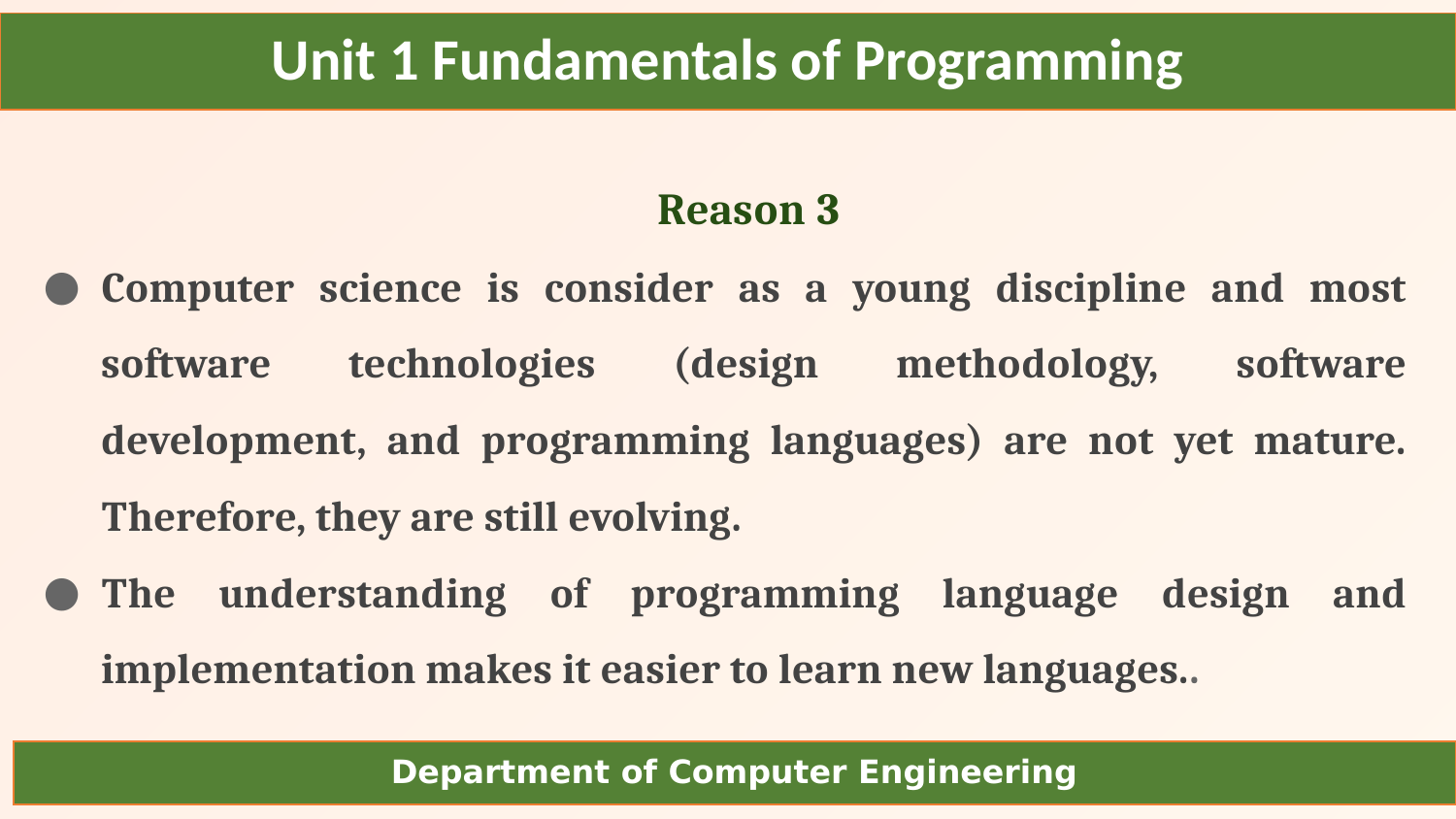

Unit 1 Fundamentals of Programming
Reason 3
Computer science is consider as a young discipline and most software technologies (design methodology, software development, and programming languages) are not yet mature. Therefore, they are still evolving.
The understanding of programming language design and implementation makes it easier to learn new languages..

Department of Computer Engineering